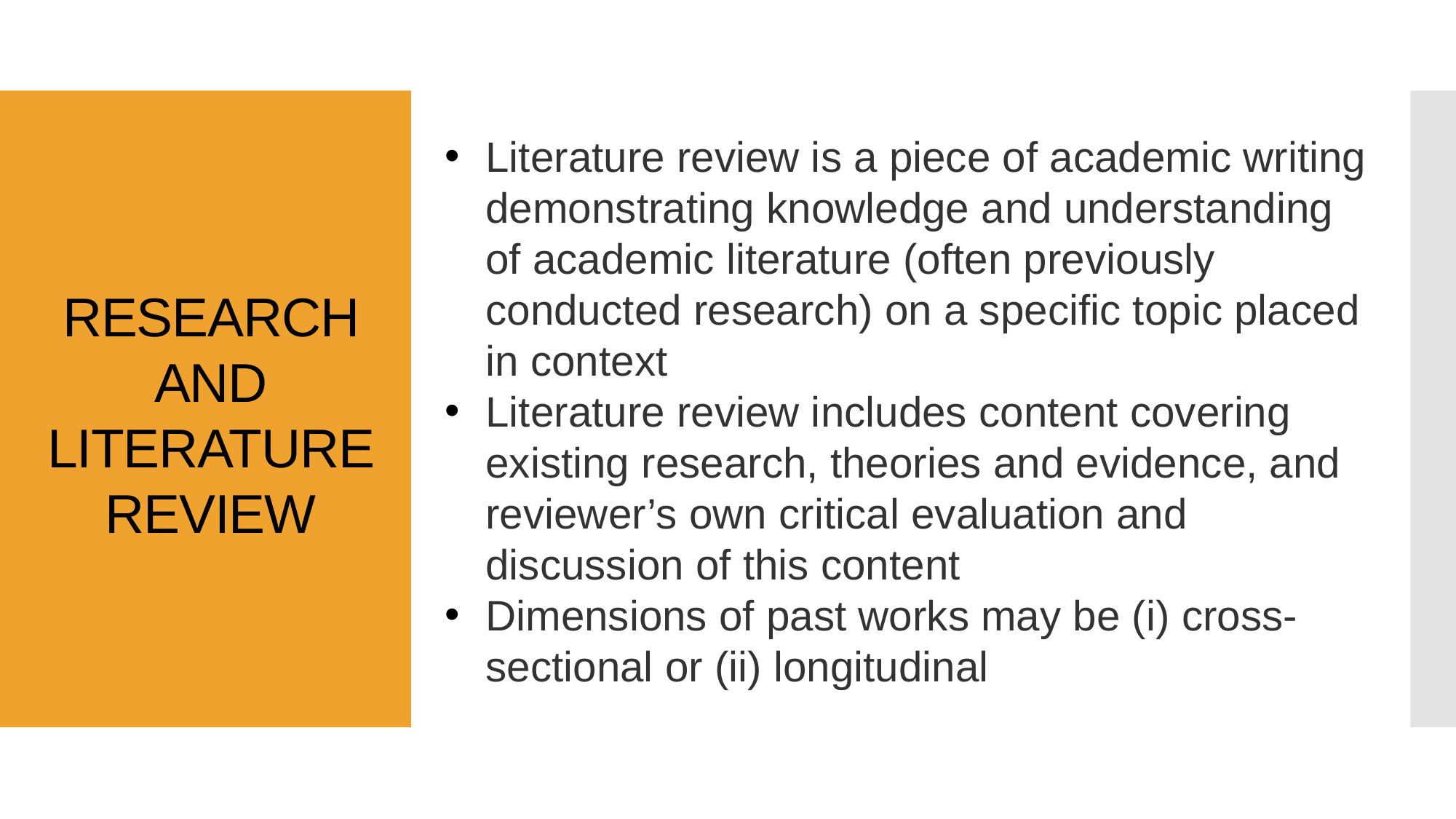

# RESEARCH AND LITERATURE REVIEW
Literature review is a piece of academic writing demonstrating knowledge and understanding of academic literature (often previously conducted research) on a specific topic placed in context
Literature review includes content covering existing research, theories and evidence, and reviewer’s own critical evaluation and discussion of this content
Dimensions of past works may be (i) cross-sectional or (ii) longitudinal